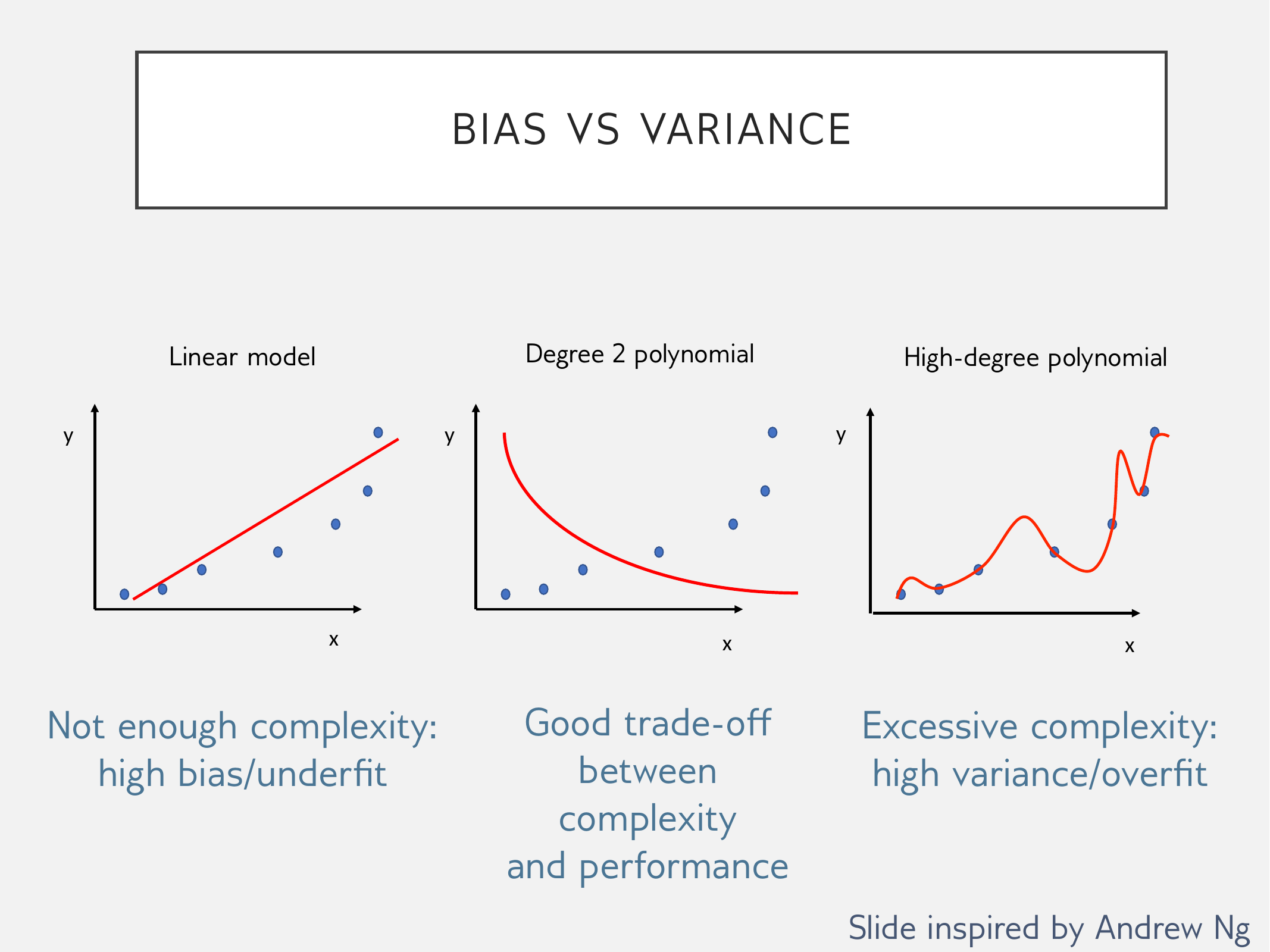

BIAS vs variance

Degree 2 polynomial
Linear model
High-degree polynomial
y
y
y

x
x
x
Good trade-off
between complexity
and performance
Not enough complexity:
high bias/underfit
Excessive complexity:
high variance/overfit
Slide inspired by Andrew Ng